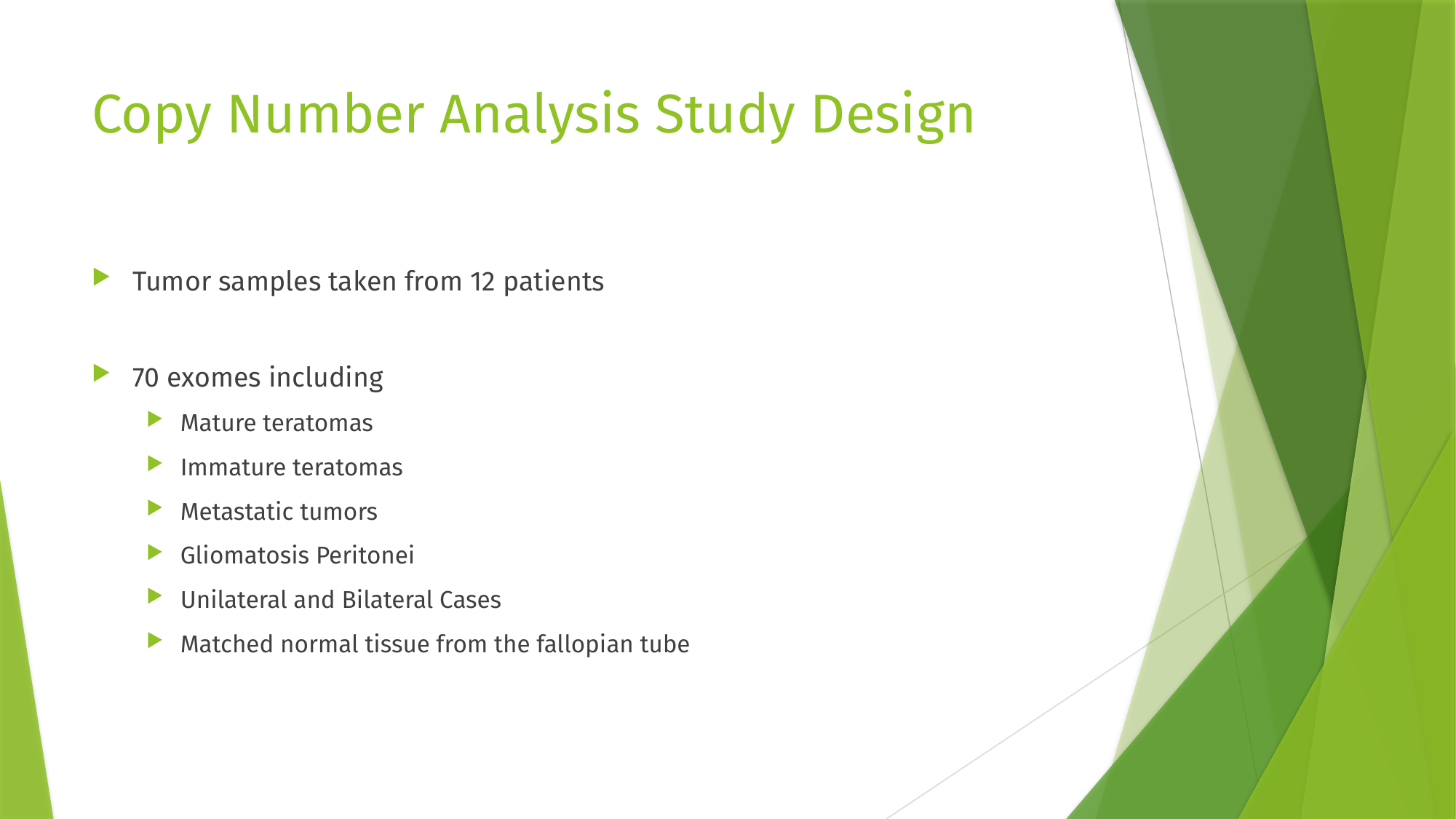

# Copy Number Analysis Study Design
Tumor samples taken from 12 patients

70 exomes including
Mature teratomas
Immature teratomas
Metastatic tumors
Gliomatosis Peritonei
Unilateral and Bilateral Cases
Matched normal tissue from the fallopian tube